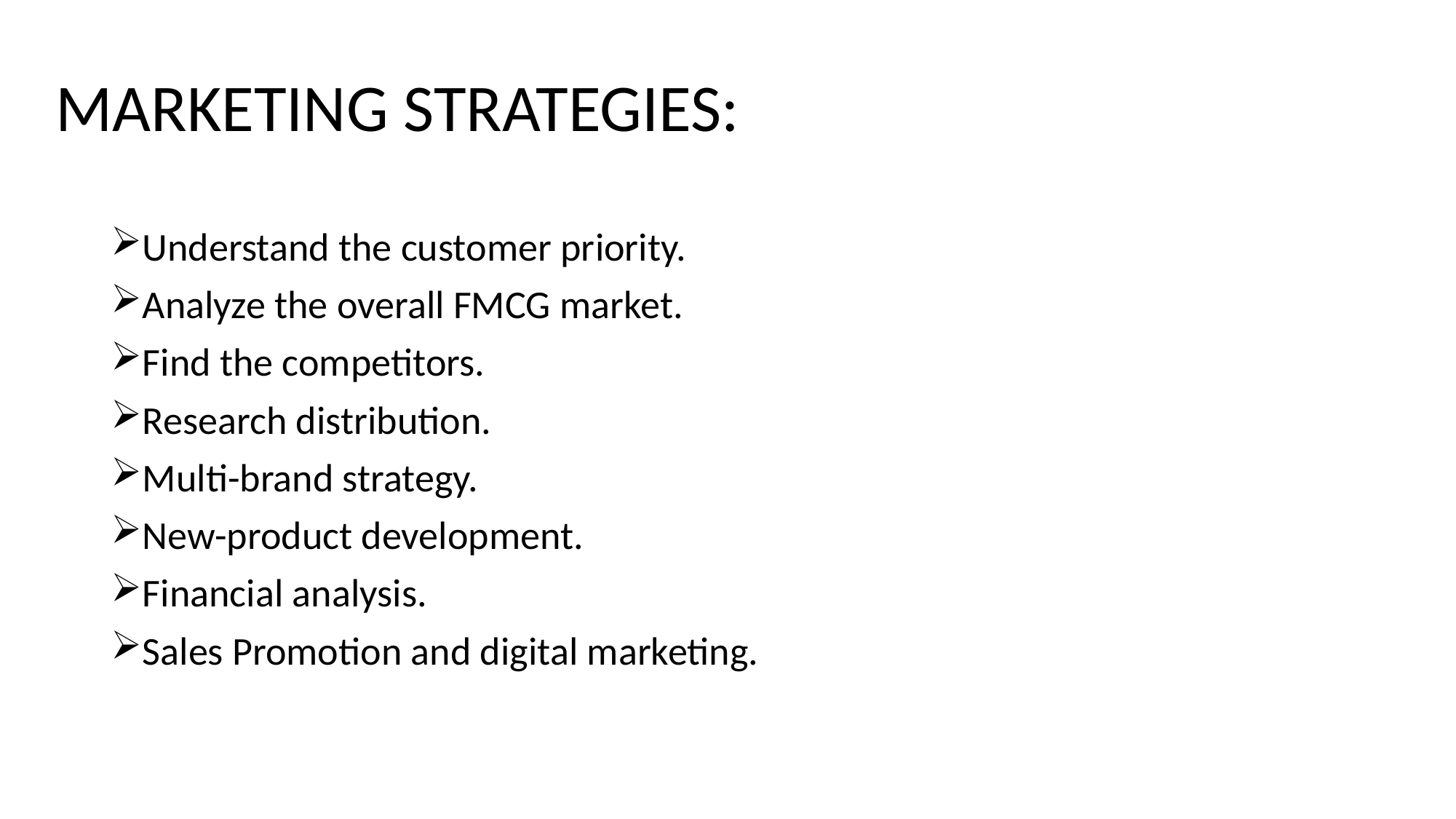

# MARKETING STRATEGIES:
Understand the customer priority.
Analyze the overall FMCG market.
Find the competitors.
Research distribution.
Multi-brand strategy.
New-product development.
Financial analysis.
Sales Promotion and digital marketing.